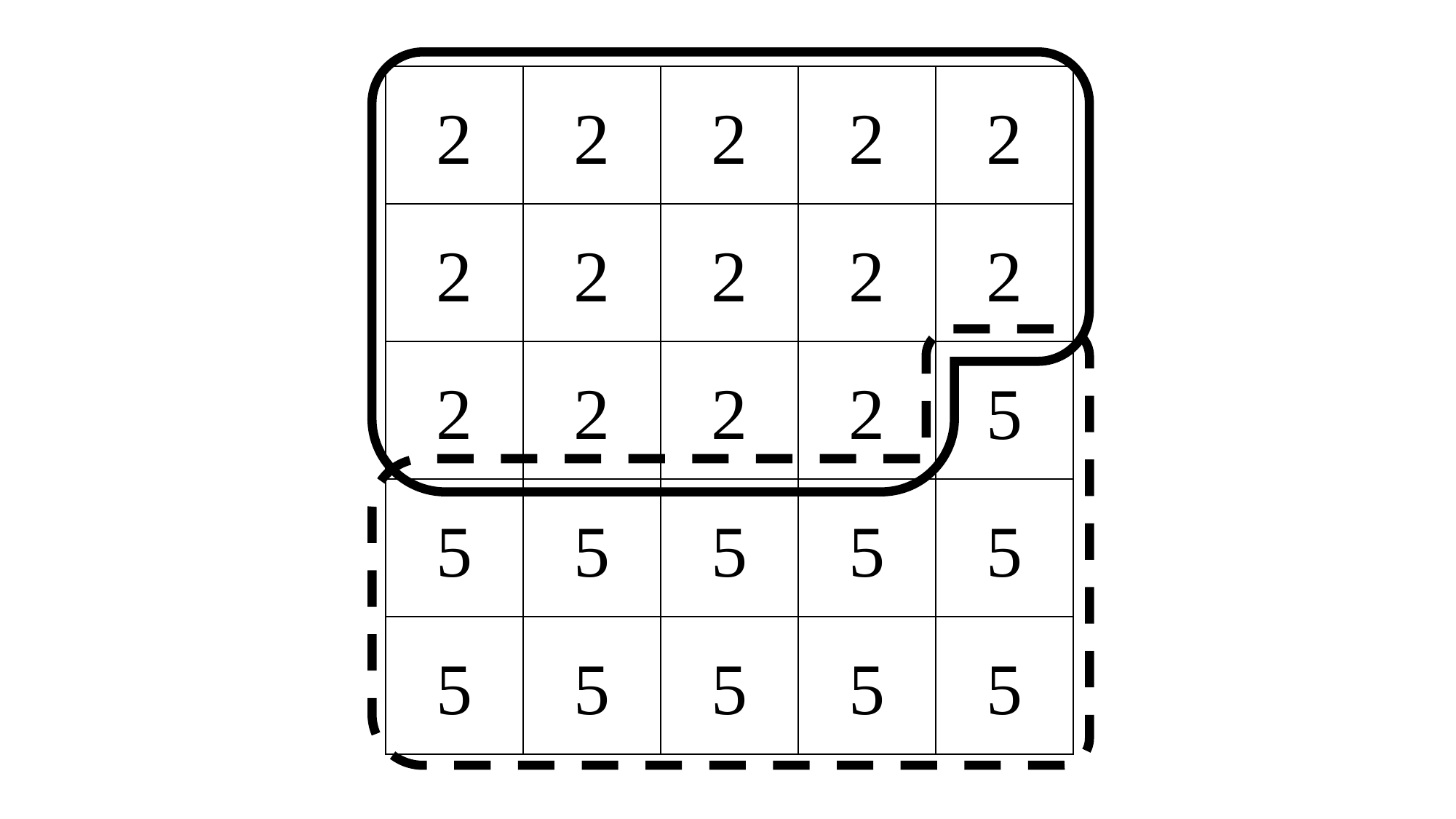

2
2
2
2
2
2
2
2
2
2
2
2
2
2
5
5
5
5
5
5
5
5
5
5
5